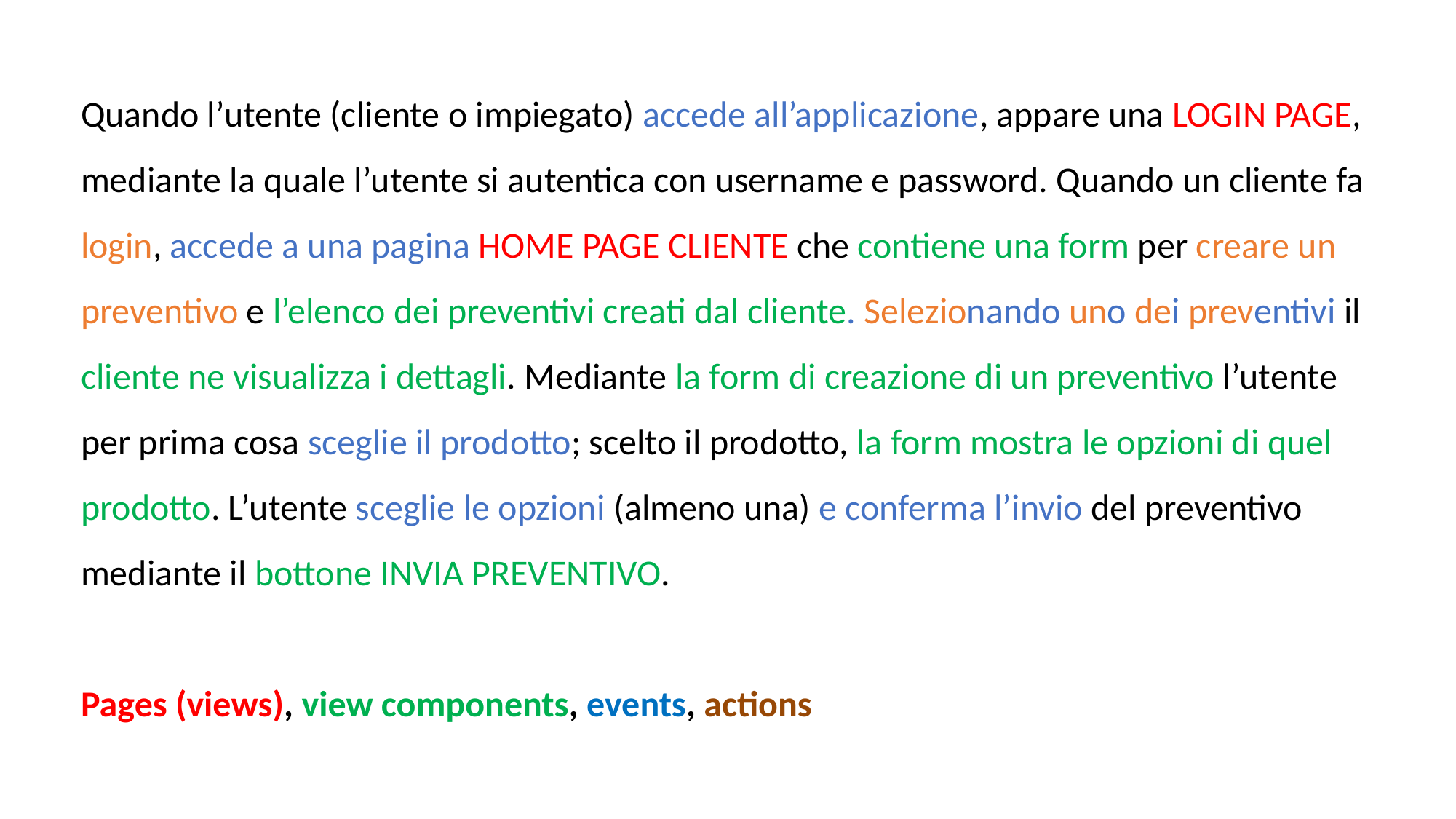

Quando l’utente (cliente o impiegato) accede all’applicazione, appare una LOGIN PAGE, mediante la quale l’utente si autentica con username e password. Quando un cliente fa login, accede a una pagina HOME PAGE CLIENTE che contiene una form per creare un preventivo e l’elenco dei preventivi creati dal cliente. Selezionando uno dei preventivi il cliente ne visualizza i dettagli. Mediante la form di creazione di un preventivo l’utente per prima cosa sceglie il prodotto; scelto il prodotto, la form mostra le opzioni di quel prodotto. L’utente sceglie le opzioni (almeno una) e conferma l’invio del preventivo mediante il bottone INVIA PREVENTIVO.

Pages (views), view components, events, actions